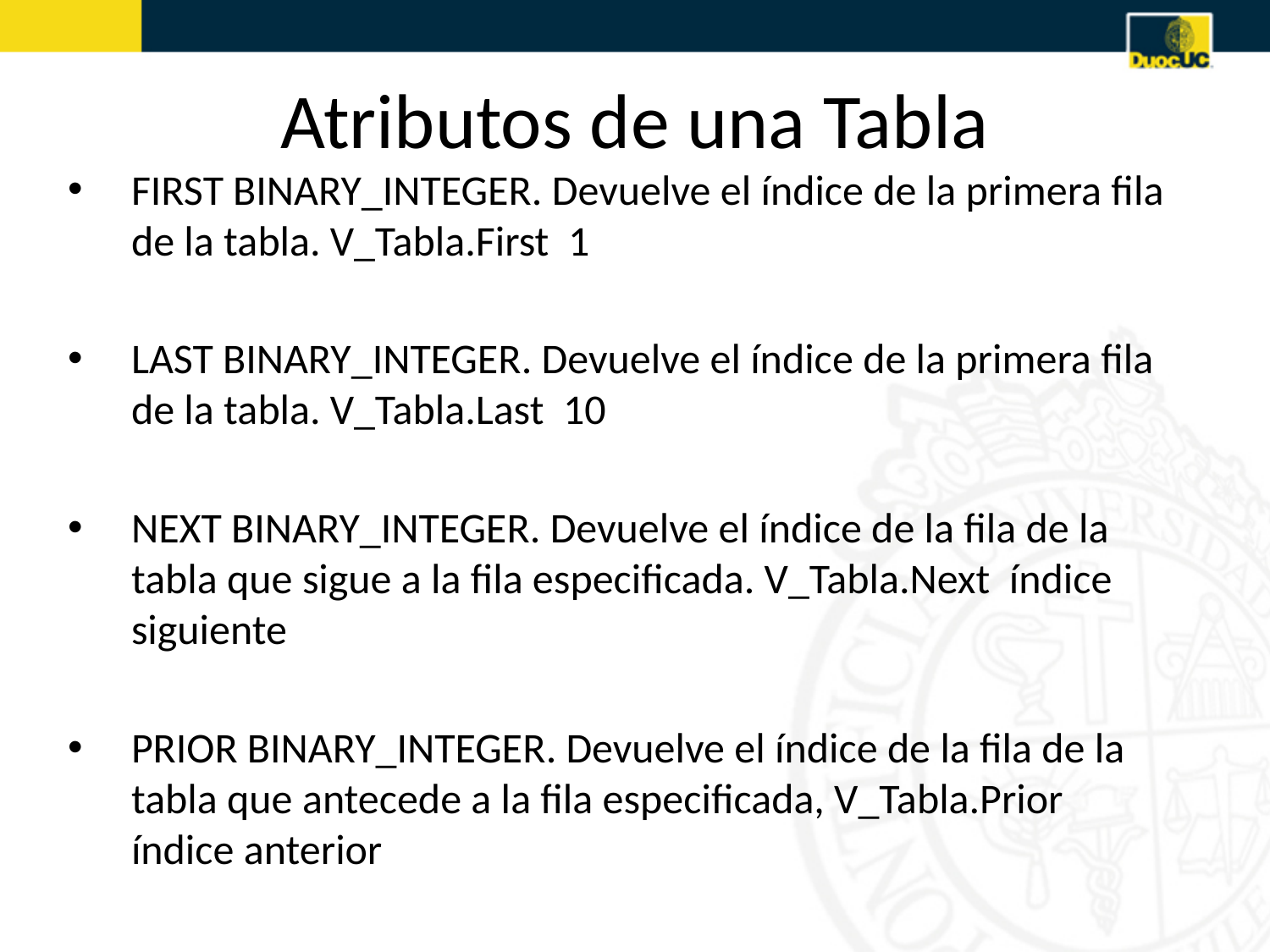

# Atributos de una Tabla
FIRST BINARY_INTEGER. Devuelve el índice de la primera fila de la tabla. V_Tabla.First  1

LAST BINARY_INTEGER. Devuelve el índice de la primera fila de la tabla. V_Tabla.Last  10

NEXT BINARY_INTEGER. Devuelve el índice de la fila de la tabla que sigue a la fila especificada. V_Tabla.Next  índice siguiente

PRIOR BINARY_INTEGER. Devuelve el índice de la fila de la tabla que antecede a la fila especificada, V_Tabla.Prior  índice anterior